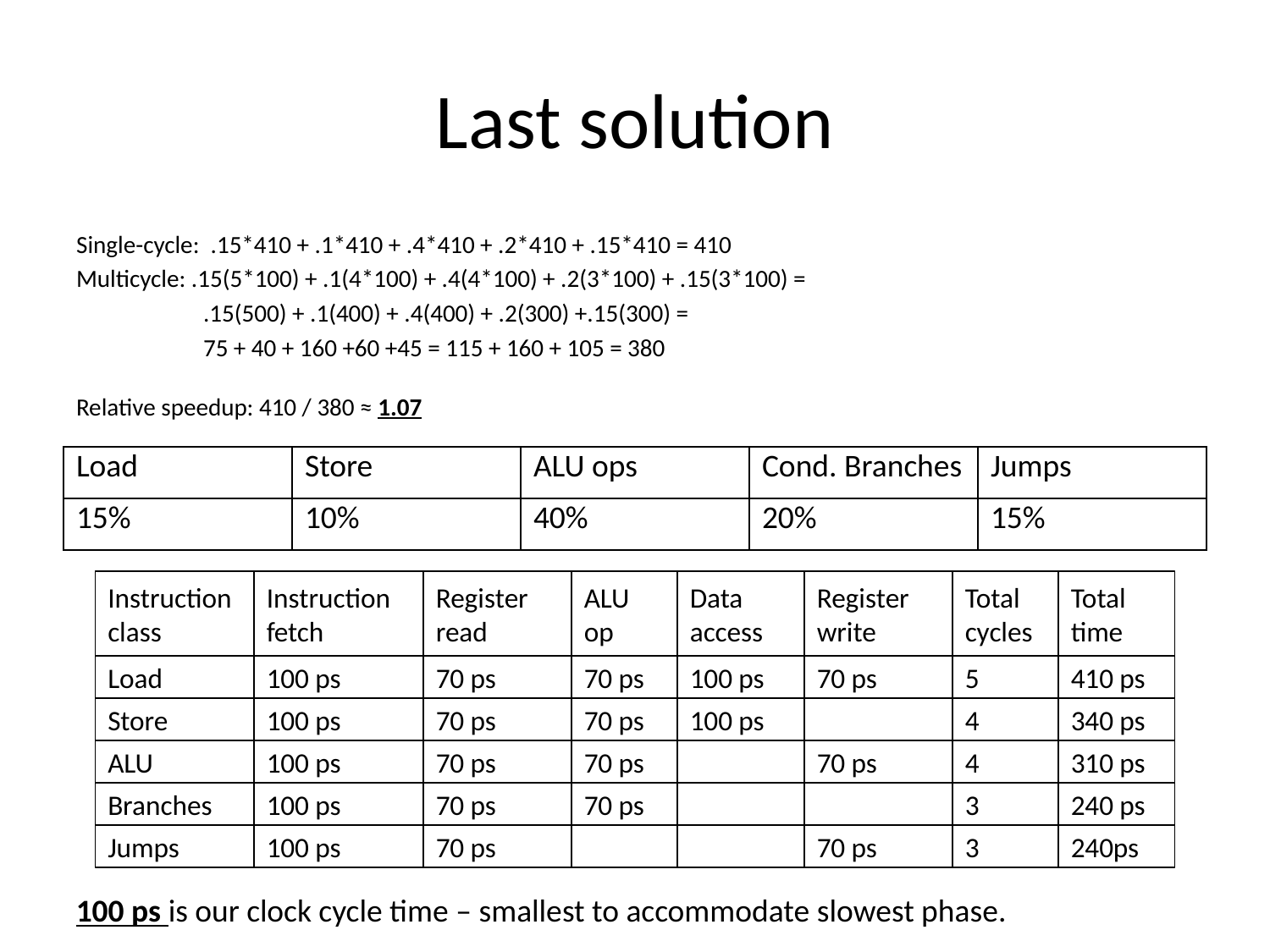

# Last solution
Single-cycle:  .15*410 + .1*410 + .4*410 + .2*410 + .15*410 = 410
Multicycle: .15(5*100) + .1(4*100) + .4(4*100) + .2(3*100) + .15(3*100) =
	.15(500) + .1(400) + .4(400) + .2(300) +.15(300) =
	75 + 40 + 160 +60 +45 = 115 + 160 + 105 = 380
Relative speedup: 410 / 380 ≈ 1.07
| Load | Store | ALU ops | Cond. Branches | Jumps |
| --- | --- | --- | --- | --- |
| 15% | 10% | 40% | 20% | 15% |
Instruction class
Instruction fetch
Register read
ALU op
Data access
Register write
Total cycles
Total time
Load
100 ps
70 ps
70 ps
100 ps
70 ps
5
410 ps
Store
100 ps
70 ps
70 ps
100 ps

4
340 ps
ALU
100 ps
70 ps
70 ps

70 ps
4
310 ps
Branches
100 ps
70 ps
70 ps

3
240 ps
Jumps
100 ps
70 ps

70 ps
3
240ps
100 ps is our clock cycle time – smallest to accommodate slowest phase.